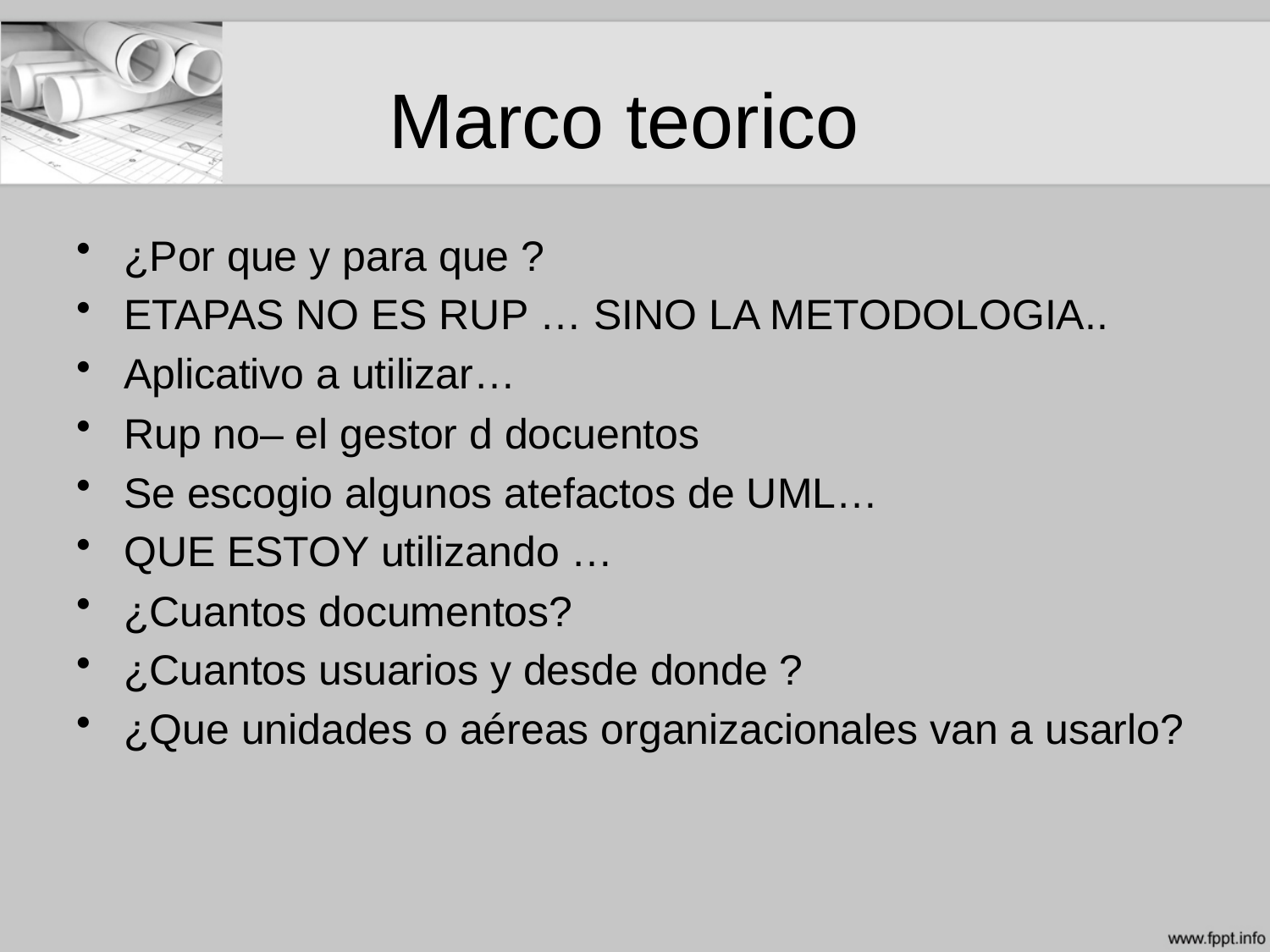

# Marco teorico
¿Por que y para que ?
ETAPAS NO ES RUP … SINO LA METODOLOGIA..
Aplicativo a utilizar…
Rup no– el gestor d docuentos
Se escogio algunos atefactos de UML…
QUE ESTOY utilizando …
¿Cuantos documentos?
¿Cuantos usuarios y desde donde ?
¿Que unidades o aéreas organizacionales van a usarlo?